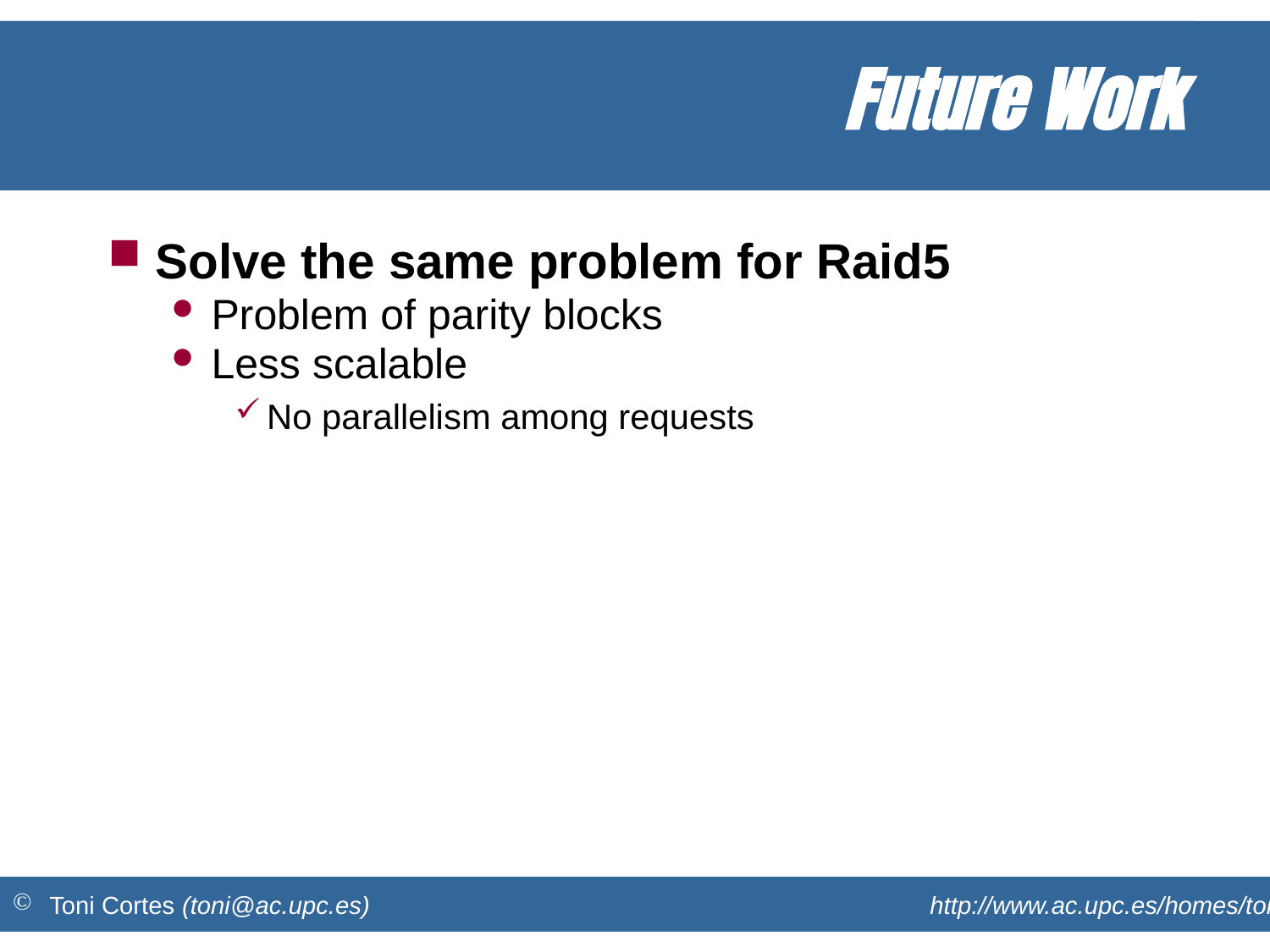

# Future Work
Solve the same problem for Raid5
Problem of parity blocks
Less scalable
No parallelism among requests